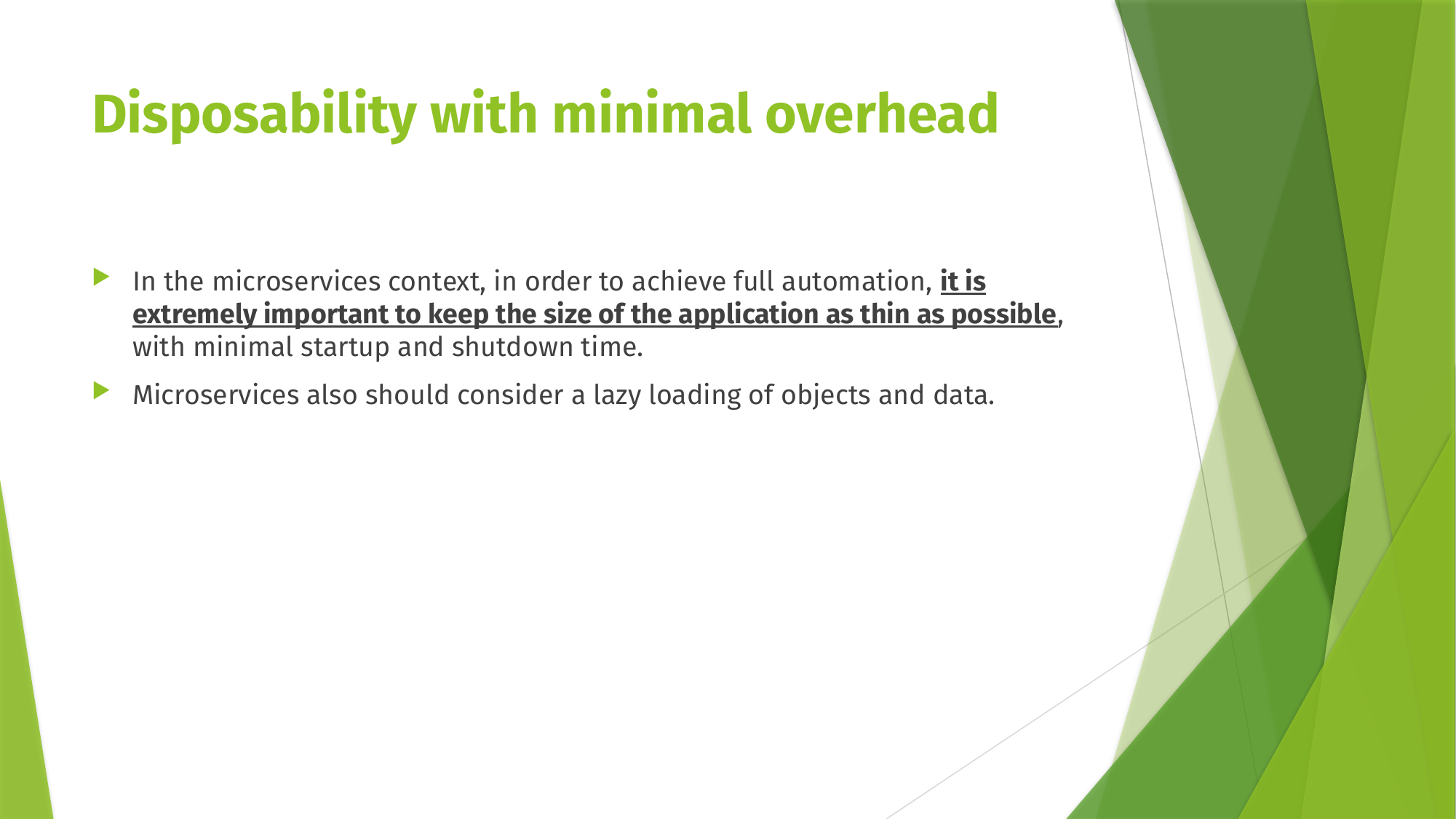

# Disposability with minimal overhead
In the microservices context, in order to achieve full automation, it is extremely important to keep the size of the application as thin as possible, with minimal startup and shutdown time.
Microservices also should consider a lazy loading of objects and data.